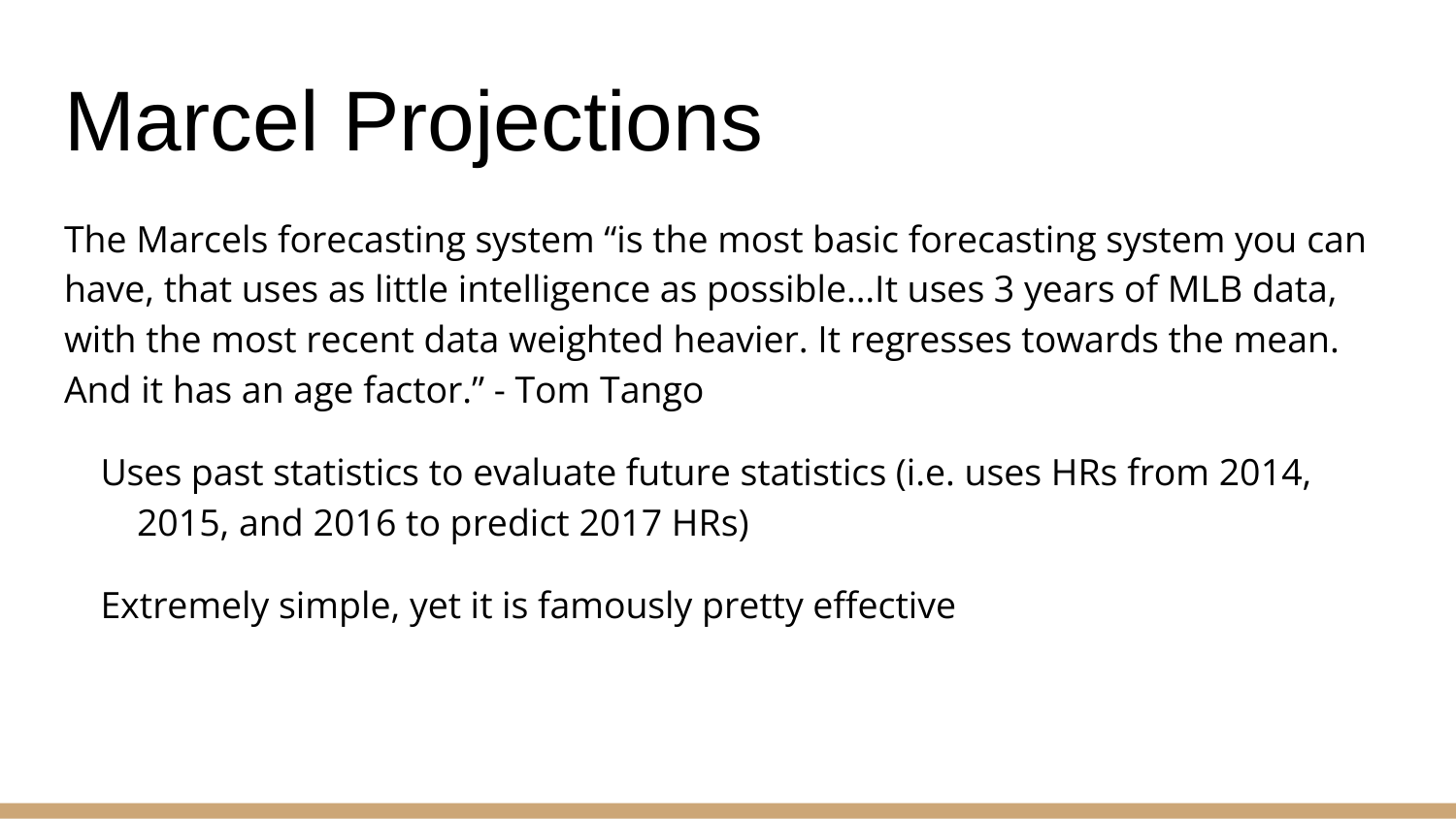

# Marcel Projections
The Marcels forecasting system “is the most basic forecasting system you can have, that uses as little intelligence as possible…It uses 3 years of MLB data, with the most recent data weighted heavier. It regresses towards the mean. And it has an age factor.” - Tom Tango
Uses past statistics to evaluate future statistics (i.e. uses HRs from 2014, 2015, and 2016 to predict 2017 HRs)
Extremely simple, yet it is famously pretty effective